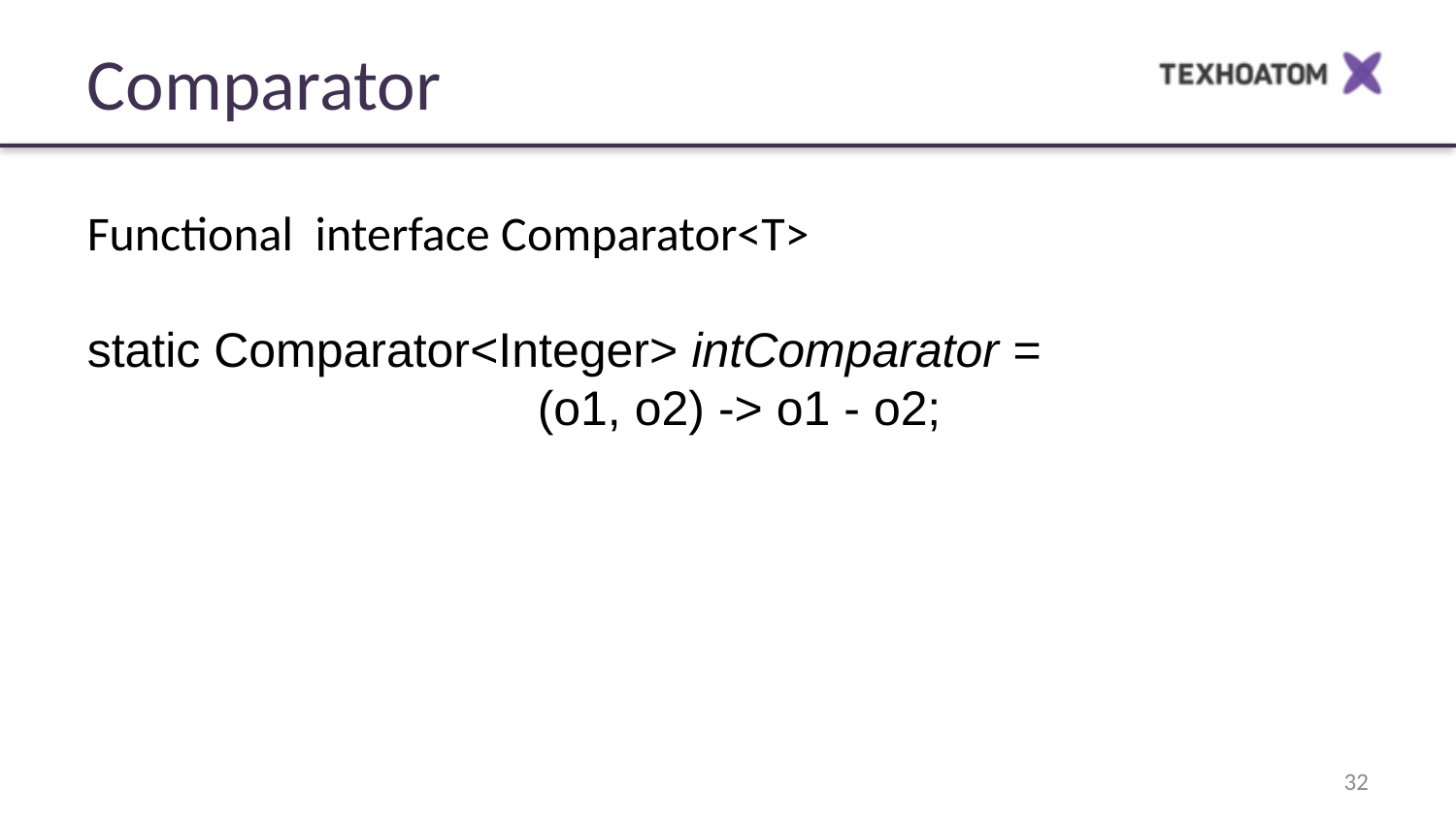

Comparator
Functional  interface Comparator<T>

static Comparator<Integer> intComparator =
			 (o1, o2) -> o1 - o2;

32